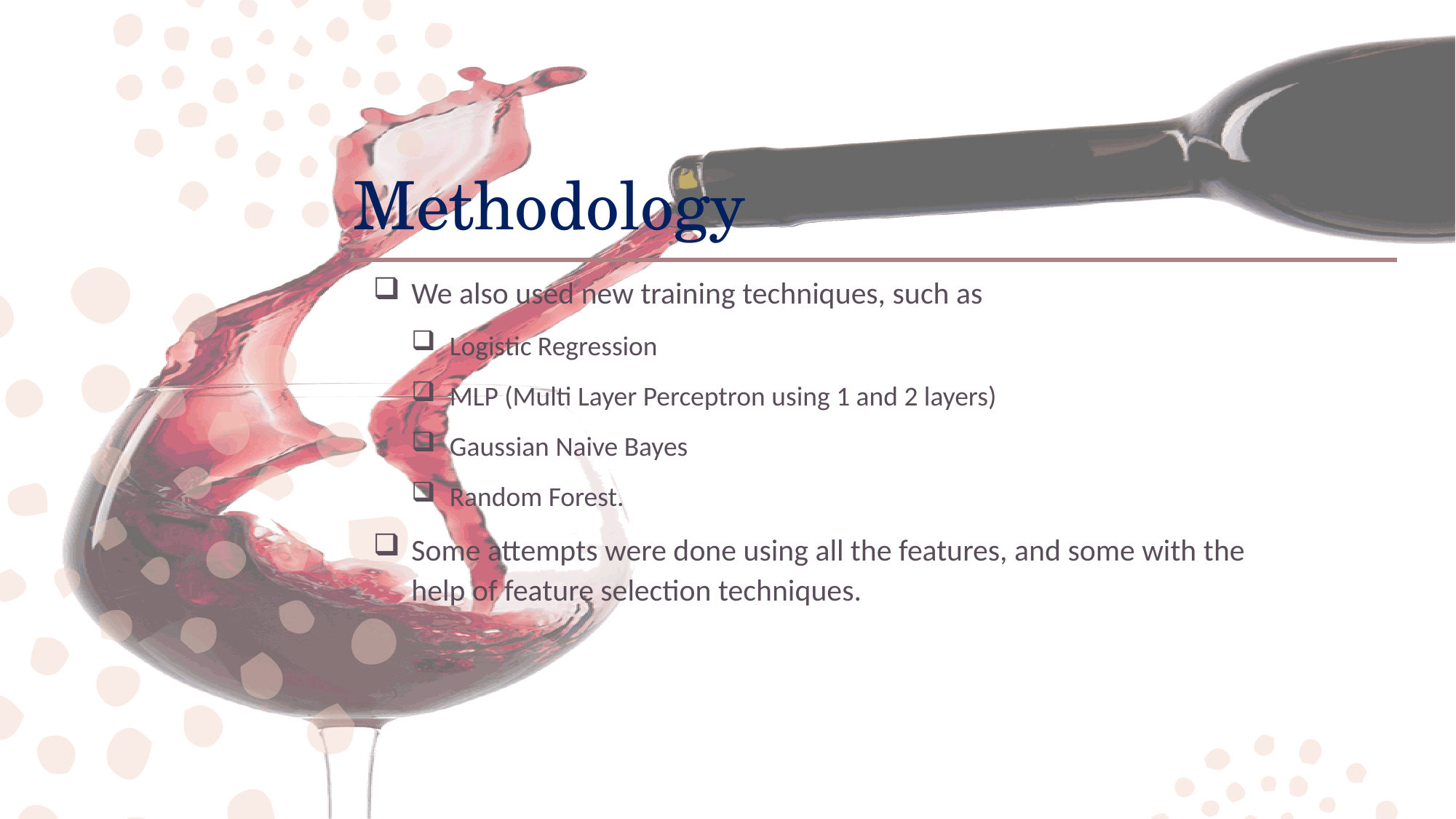

# Methodology
We also used new training techniques, such as
Logistic Regression
MLP (Multi Layer Perceptron using 1 and 2 layers)
Gaussian Naive Bayes
Random Forest.
Some attempts were done using all the features, and some with the help of feature selection techniques.